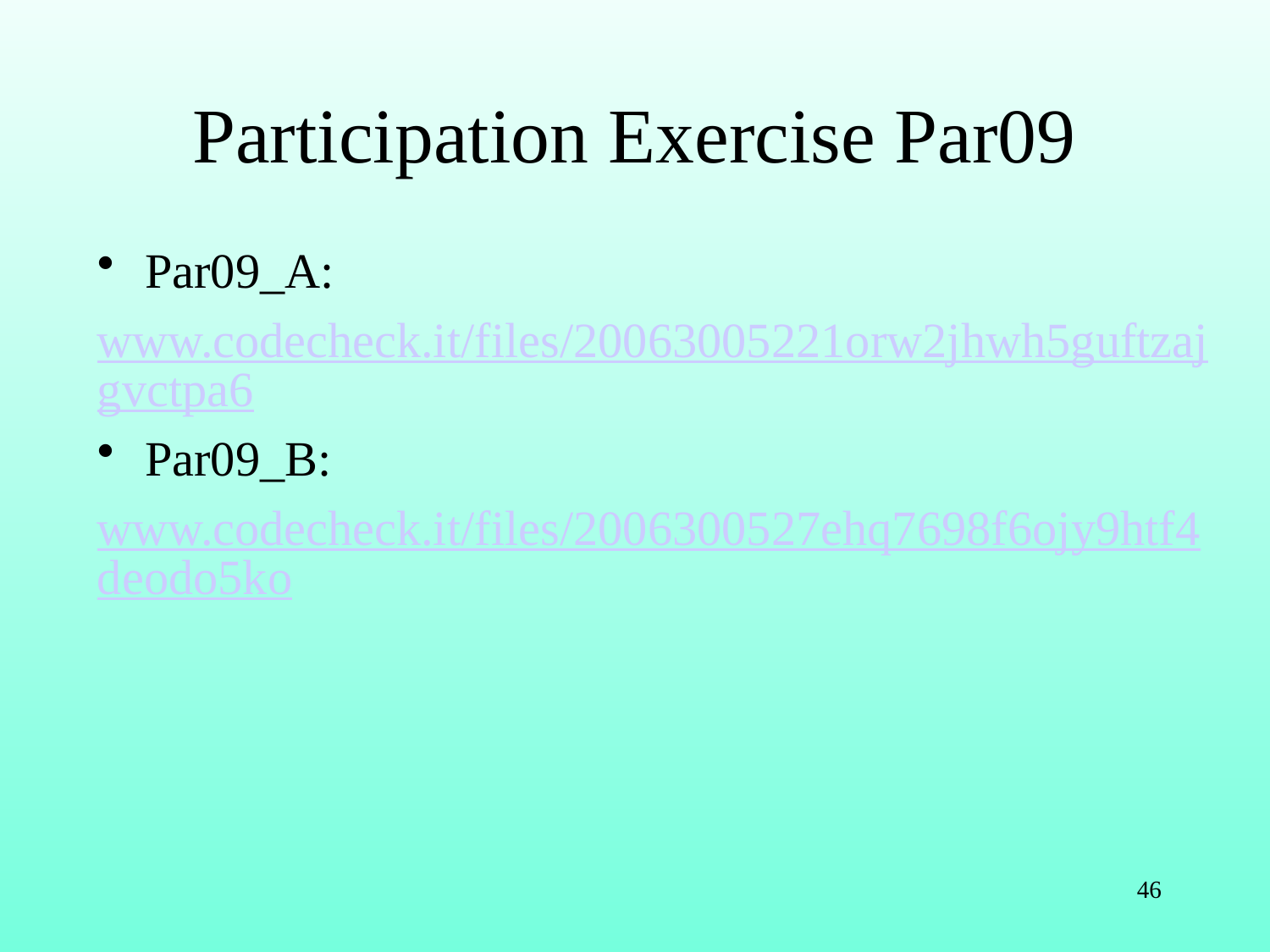

# Participation Exercise Par09
Par09_A:
www.codecheck.it/files/20063005221orw2jhwh5guftzajgvctpa6
Par09_B:
www.codecheck.it/files/2006300527ehq7698f6ojy9htf4deodo5ko
46